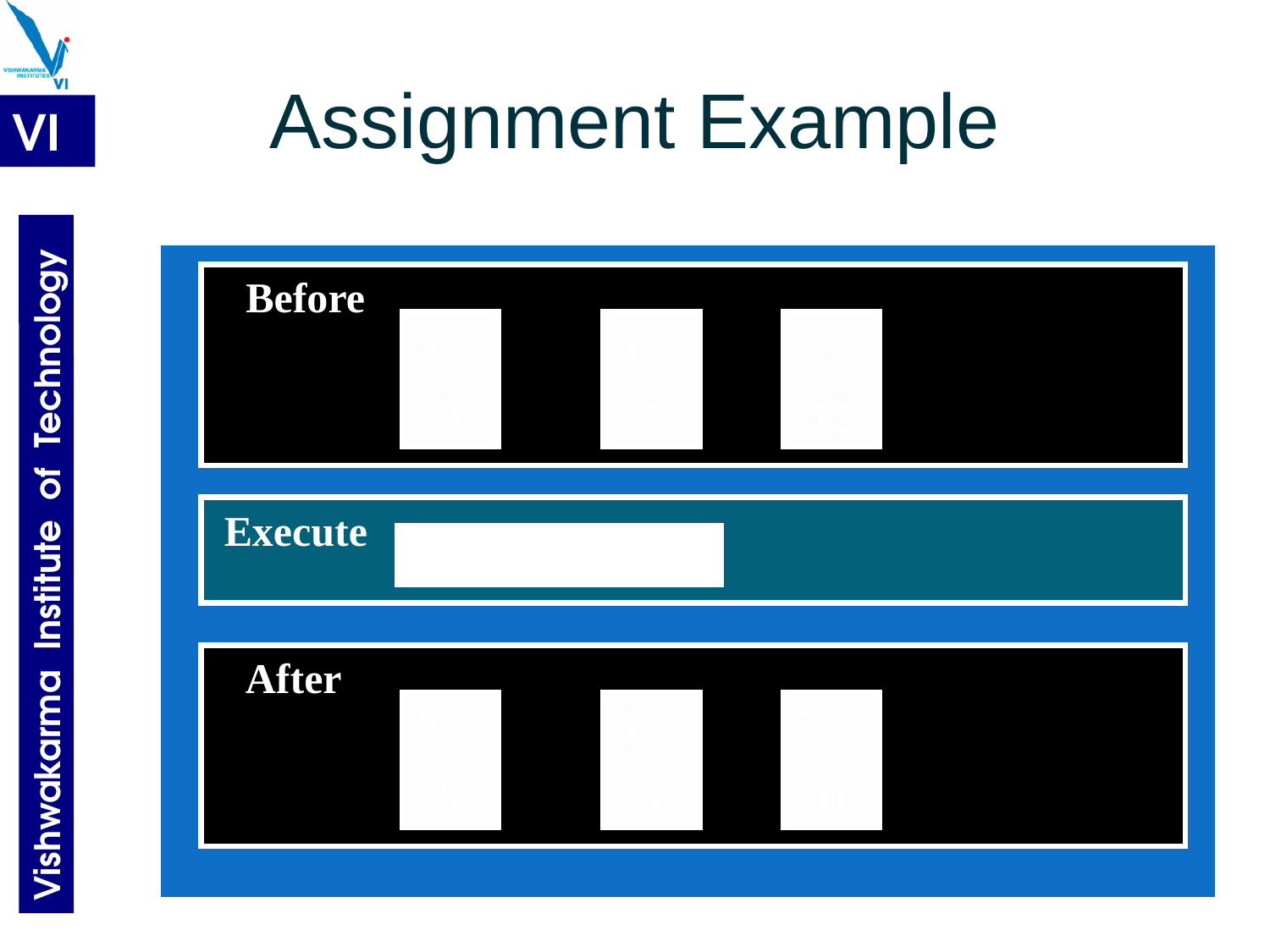

# Assignment Example

Before
X
3
Y
5
Z
12

Execute
Z = X * 3 + Z / Y

After
X
3
Y
5
Z
11